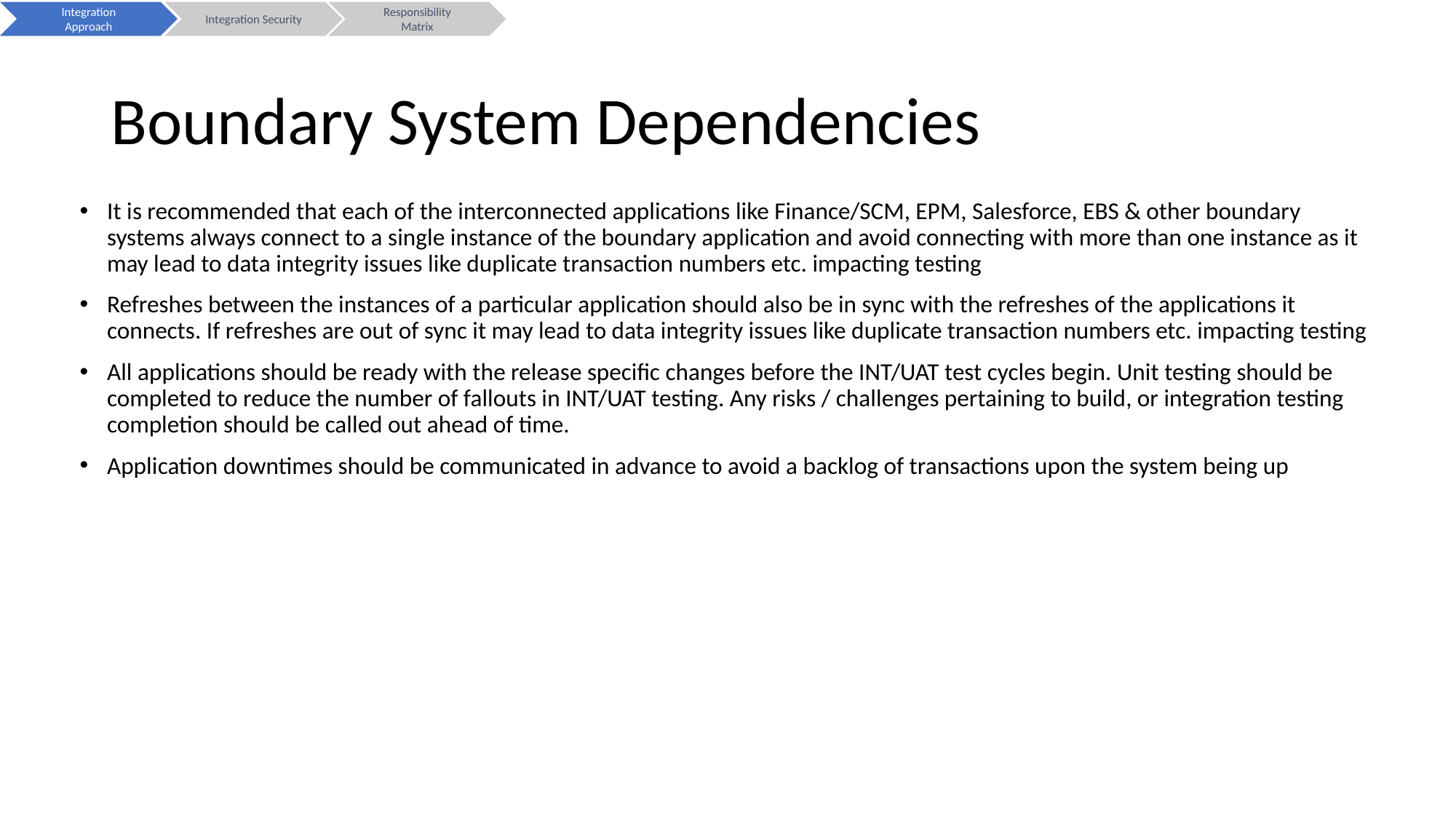

Integration Approach
Integration Security
Responsibility Matrix
# Boundary System Dependencies
It is recommended that each of the interconnected applications like Finance/SCM, EPM, Salesforce, EBS & other boundary systems always connect to a single instance of the boundary application and avoid connecting with more than one instance as it may lead to data integrity issues like duplicate transaction numbers etc. impacting testing
Refreshes between the instances of a particular application should also be in sync with the refreshes of the applications it connects. If refreshes are out of sync it may lead to data integrity issues like duplicate transaction numbers etc. impacting testing
All applications should be ready with the release specific changes before the INT/UAT test cycles begin. Unit testing should be completed to reduce the number of fallouts in INT/UAT testing. Any risks / challenges pertaining to build, or integration testing completion should be called out ahead of time.
Application downtimes should be communicated in advance to avoid a backlog of transactions upon the system being up